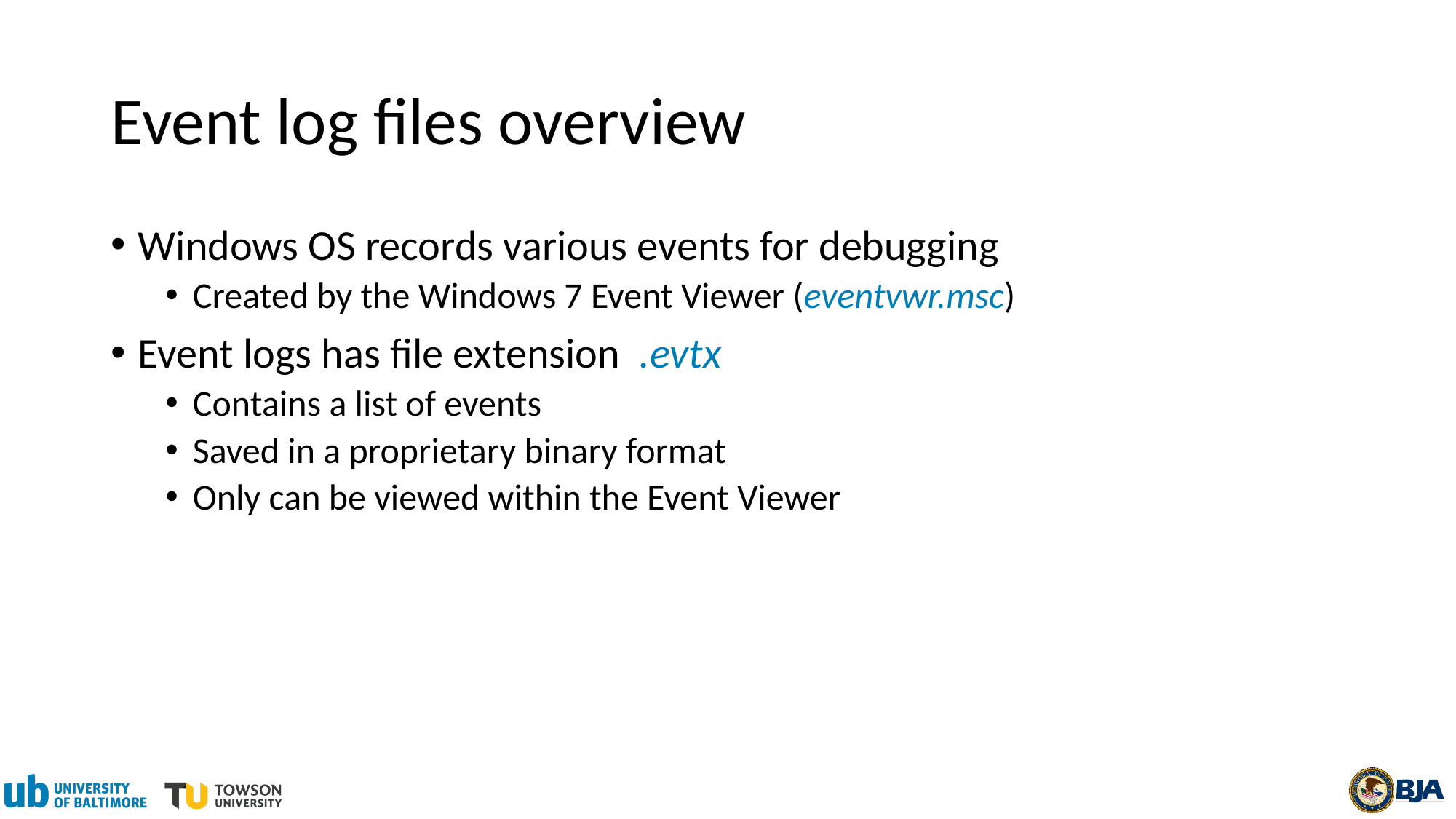

# Event log files overview
Windows OS records various events for debugging
Created by the Windows 7 Event Viewer (eventvwr.msc)
Event logs has file extension  .evtx
Contains a list of events
Saved in a proprietary binary format
Only can be viewed within the Event Viewer